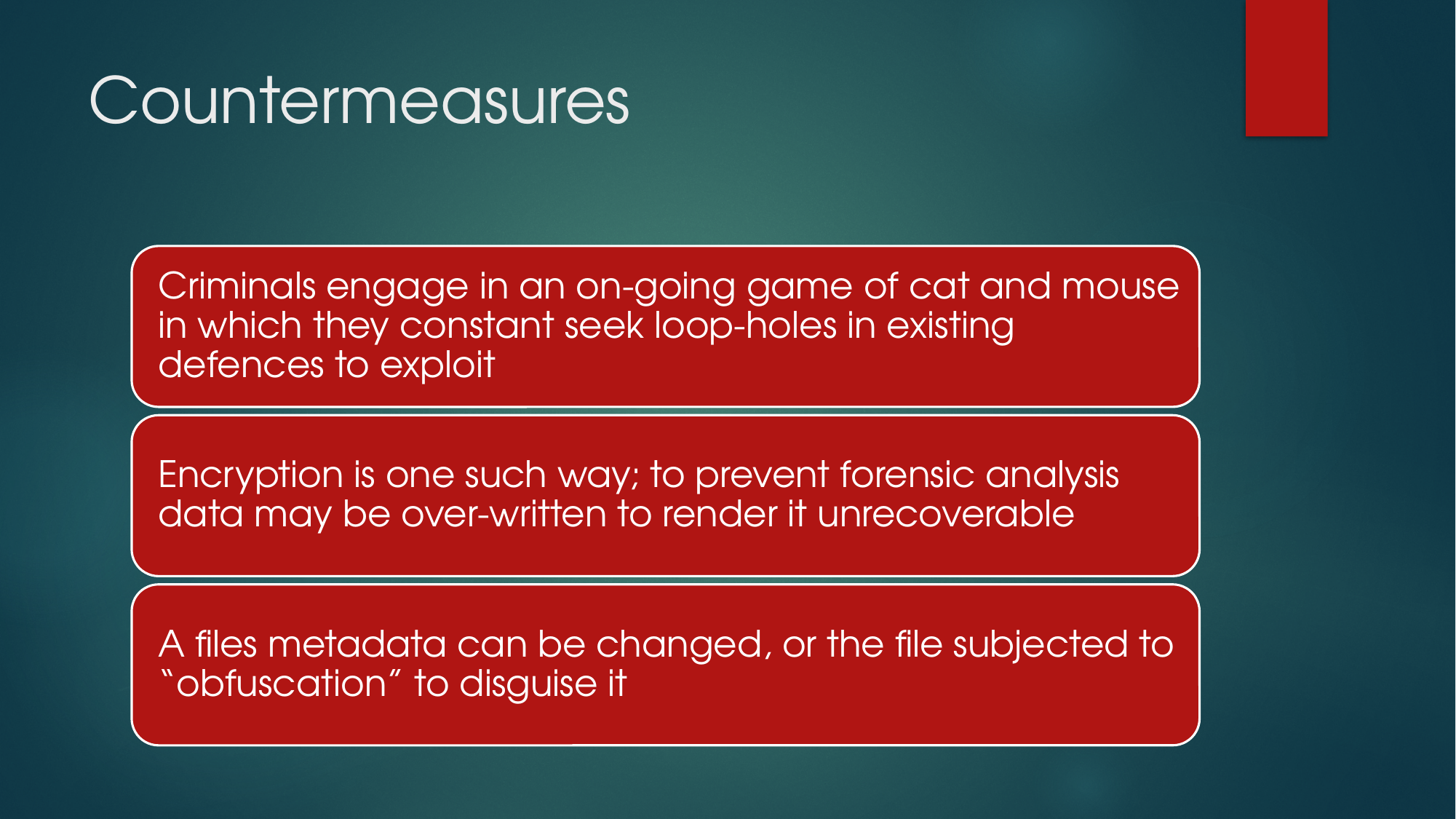

# Countermeasures
Criminals engage in an on-going game of cat and mouse in which they constant seek loop-holes in existing defences to exploit
Encryption is one such way; to prevent forensic analysis data may be over-written to render it unrecoverable
A files metadata can be changed, or the file subjected to “obfuscation” to disguise it